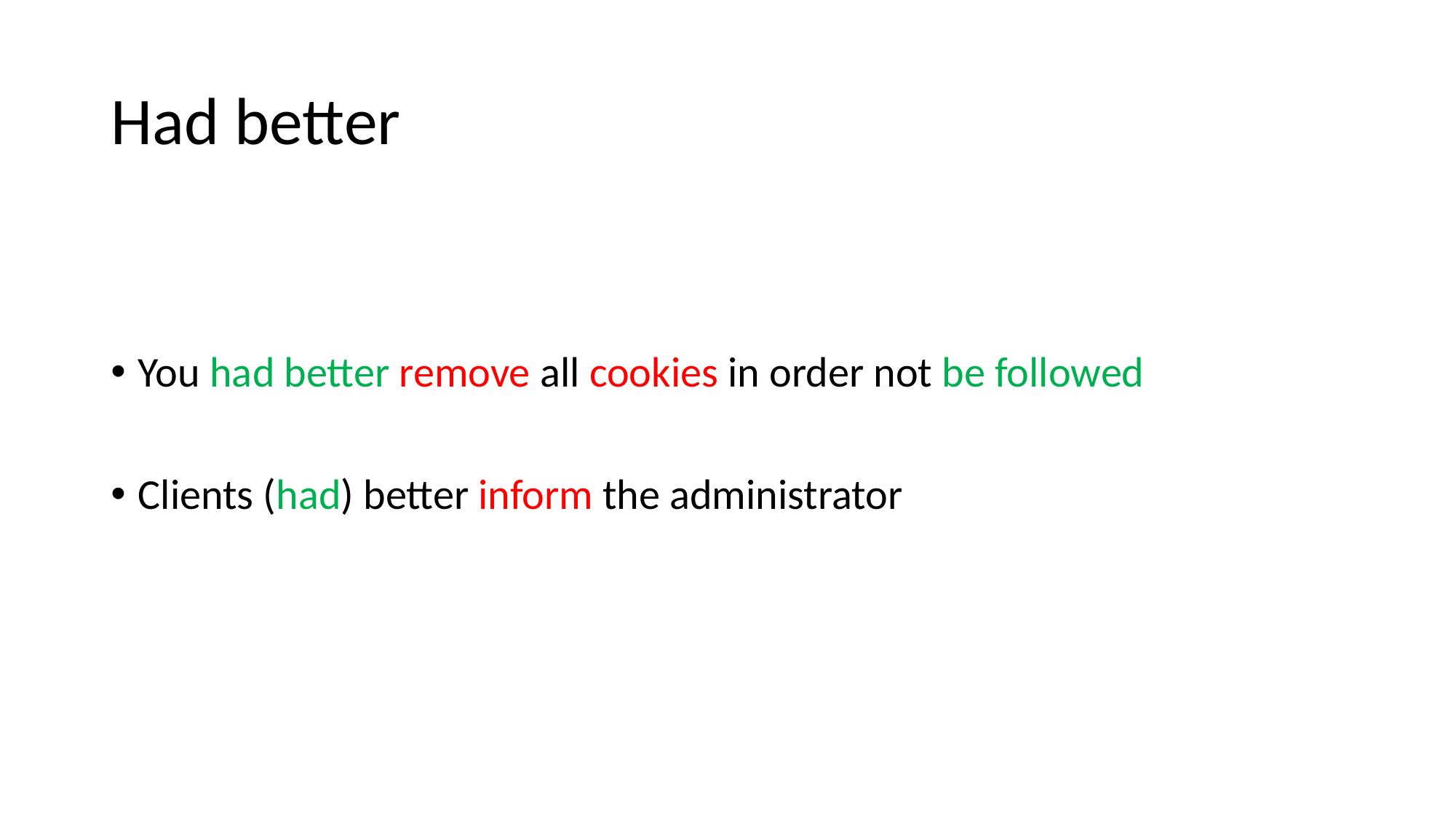

# Had better

You had better remove all cookies in order not be followed

Clients (had) better inform the administrator